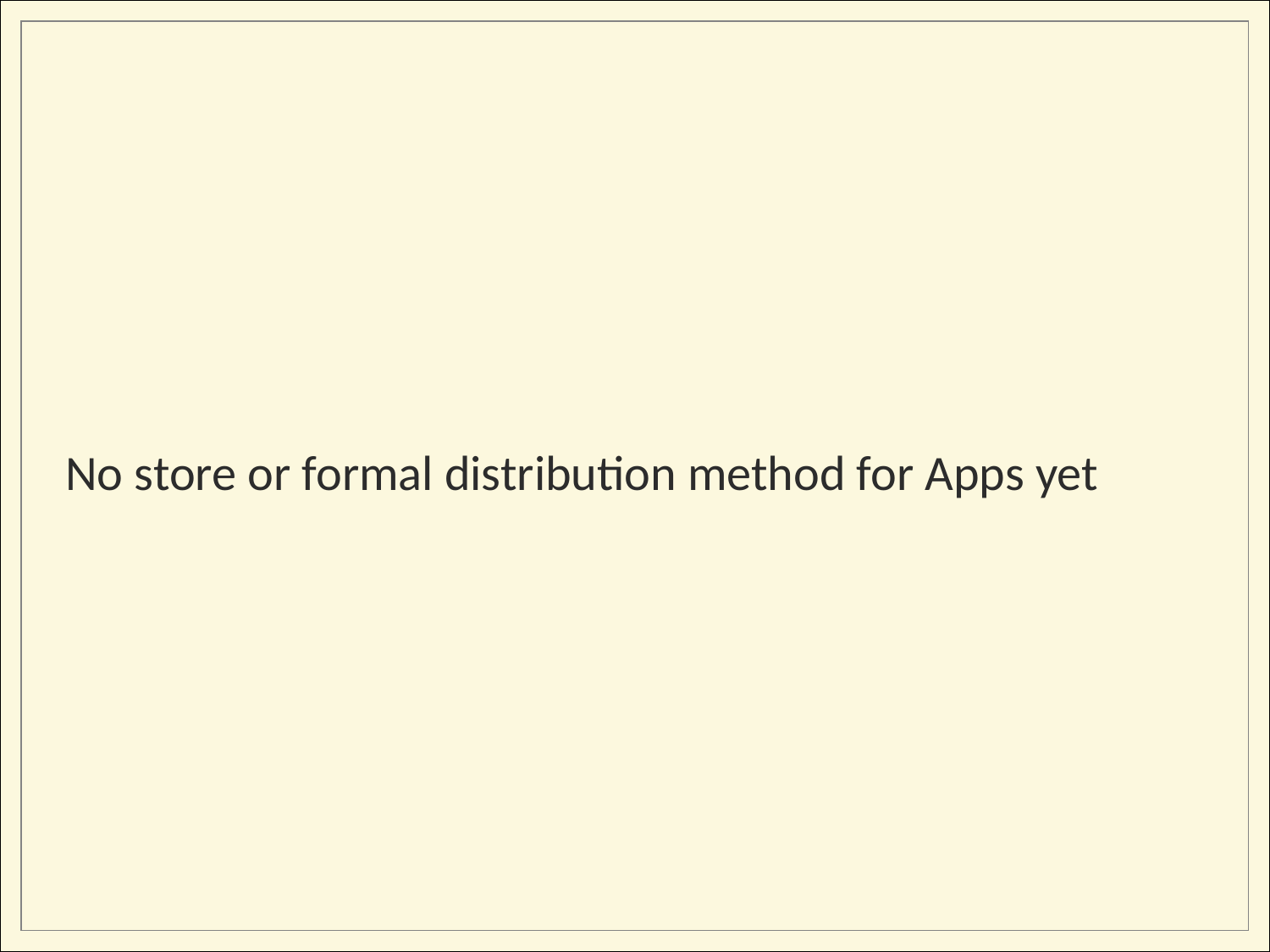

# No store or formal distribution method for Apps yet